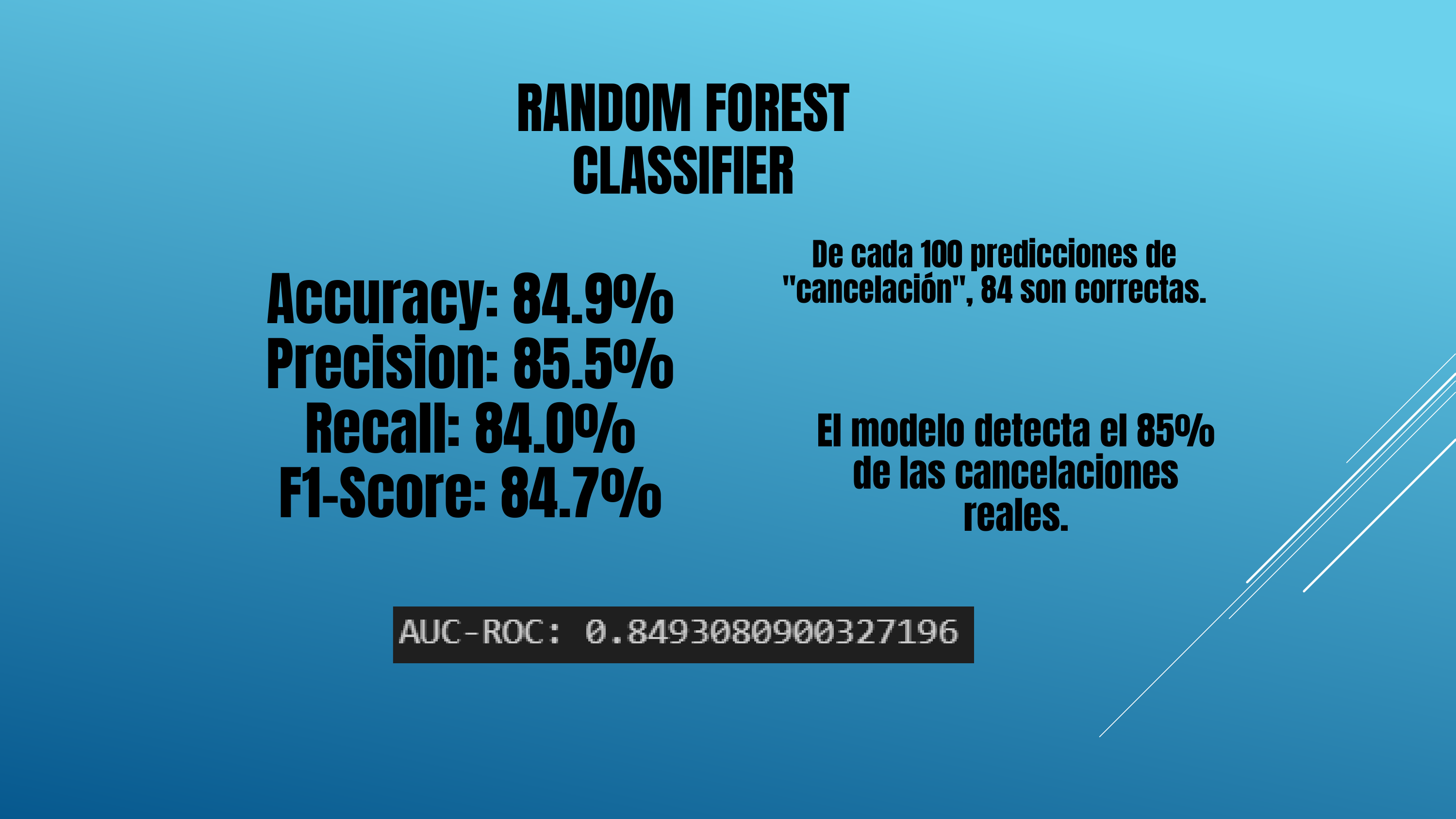

RANDOM FOREST CLASSIFIER

De cada 100 predicciones de "cancelación", 84 son correctas.
Accuracy: 84.9%
Precision: 85.5%
Recall: 84.0%
F1-Score: 84.7%
El modelo detecta el 85% de las cancelaciones reales.